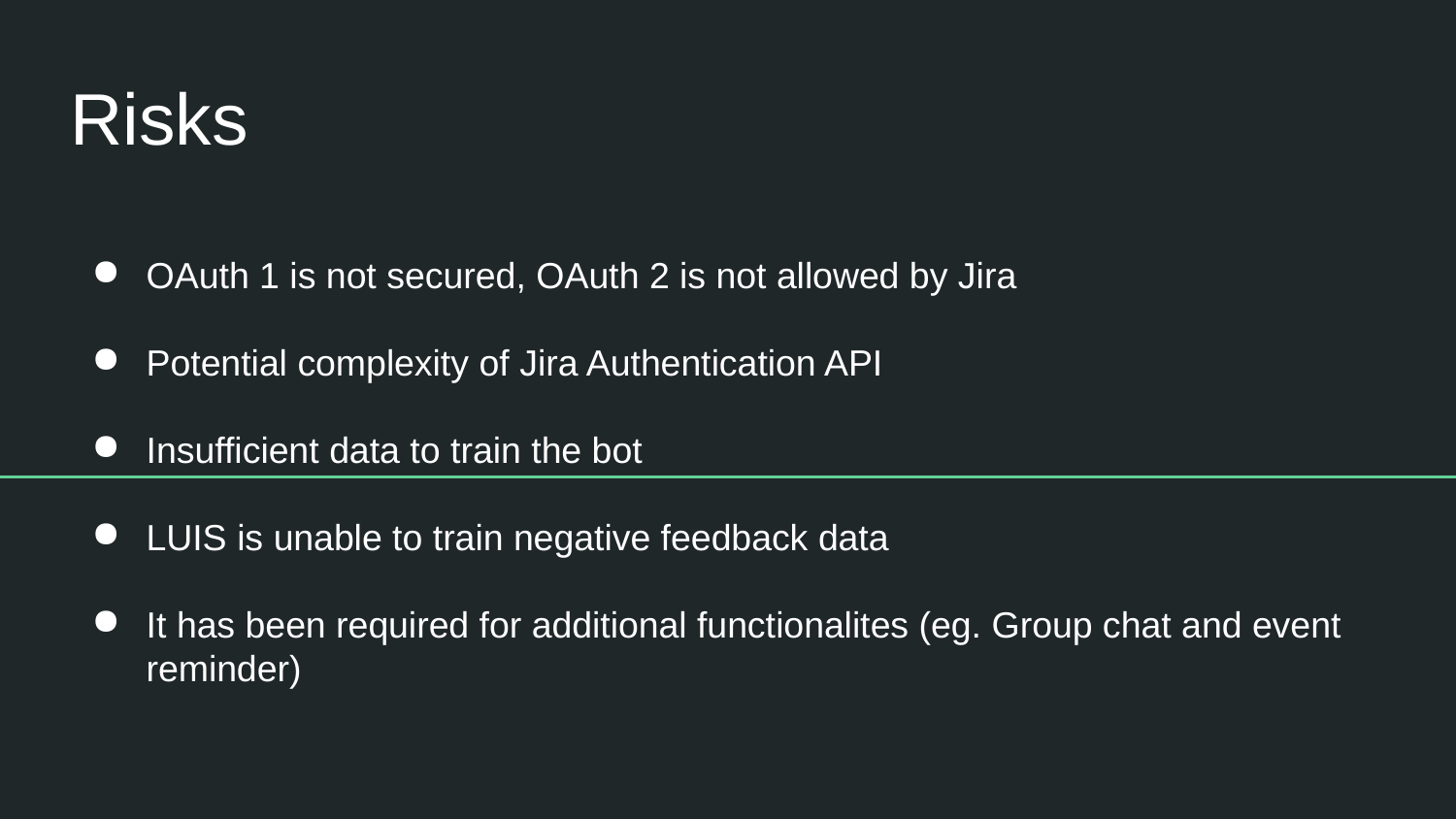

# Risks

OAuth 1 is not secured, OAuth 2 is not allowed by Jira

Potential complexity of Jira Authentication API

Insufficient data to train the bot

LUIS is unable to train negative feedback data

It has been required for additional functionalites (eg. Group chat and event reminder)